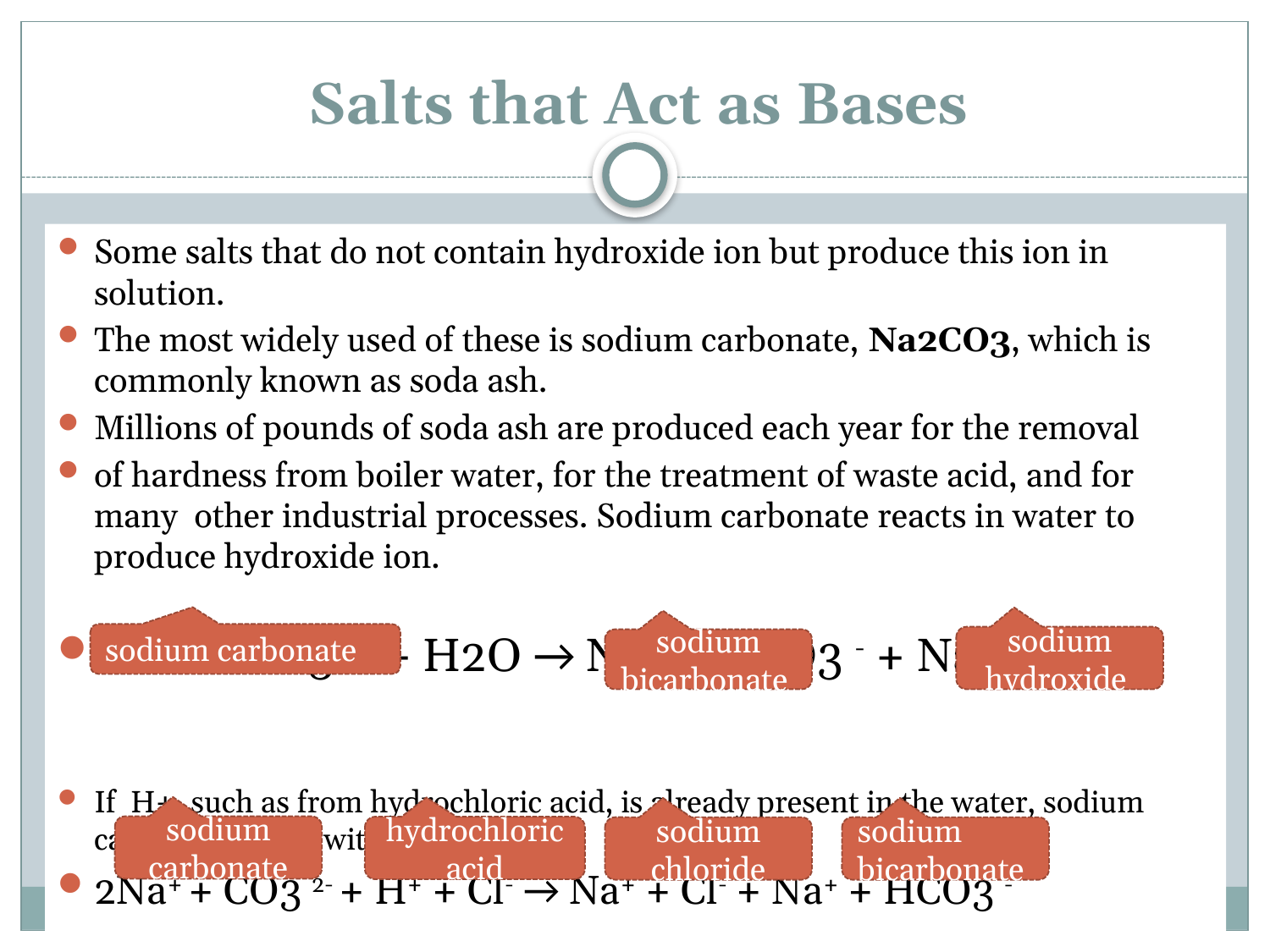

# Salts that Act as Bases
Some salts that do not contain hydroxide ion but produce this ion in solution.
The most widely used of these is sodium carbonate, Na2CO3, which is commonly known as soda ash.
Millions of pounds of soda ash are produced each year for the removal
of hardness from boiler water, for the treatment of waste acid, and for many  other industrial processes. Sodium carbonate reacts in water to produce hydroxide ion.

2Na+ + CO3 2- + H2O → Na+ + HCO3 - + Na+ + OH-

If  H+, such as from hydrochloric acid, is already present in the water, sodium carbonate reacts with it as follows:
2Na+ + CO3 2- + H+ + Cl- → Na+ + Cl- + Na+ + HCO3 -
sodium carbonate
sodium hydroxide
sodium bicarbonate
sodium carbonate
hydrochloric acid
sodium chloride
sodium bicarbonate